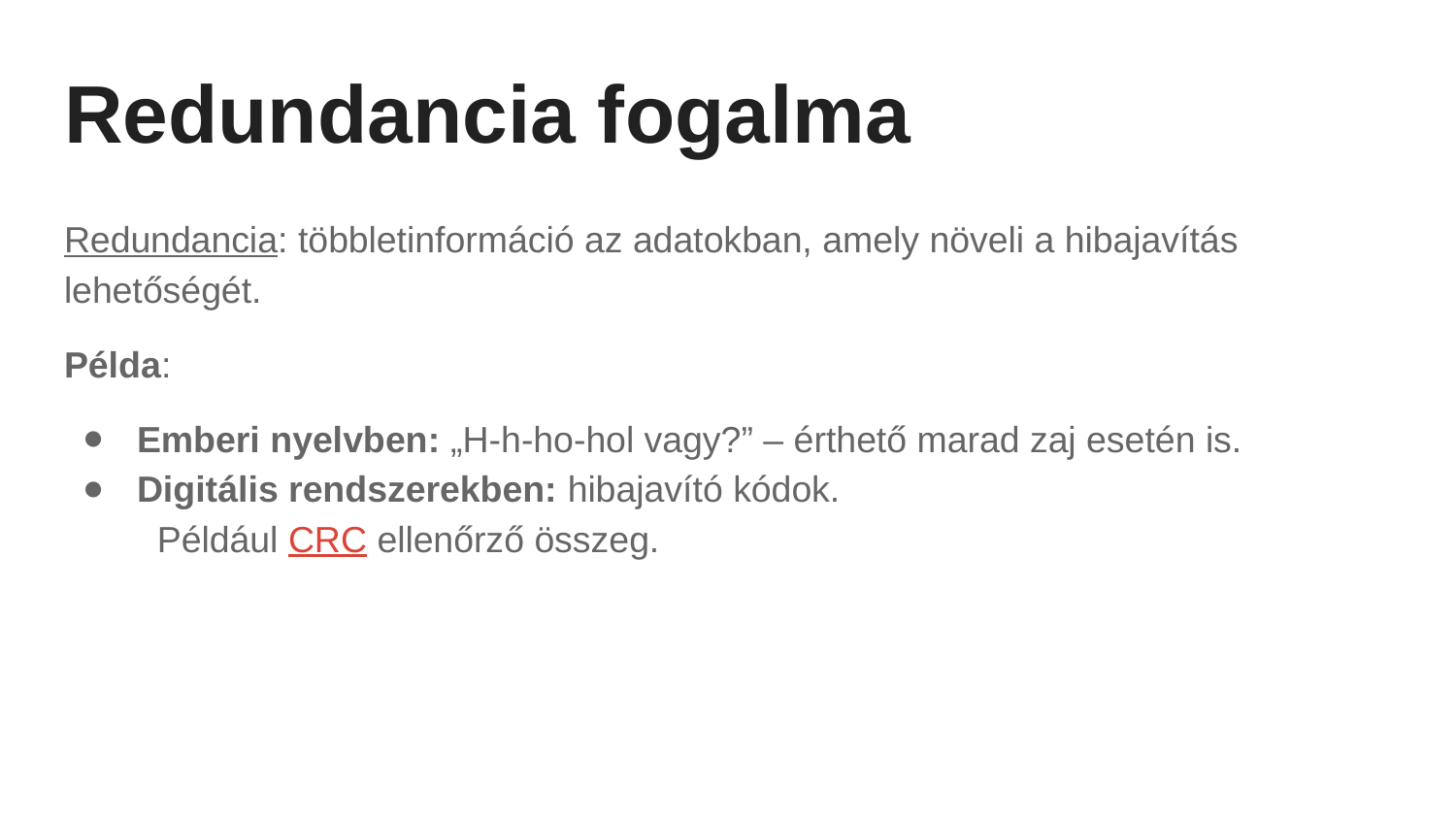

# Redundancia fogalma
Redundancia: többletinformáció az adatokban, amely növeli a hibajavítás lehetőségét.
Példa:
Emberi nyelvben: „H-h-ho-hol vagy?” – érthető marad zaj esetén is.
Digitális rendszerekben: hibajavító kódok.
  Például CRC ellenőrző összeg.